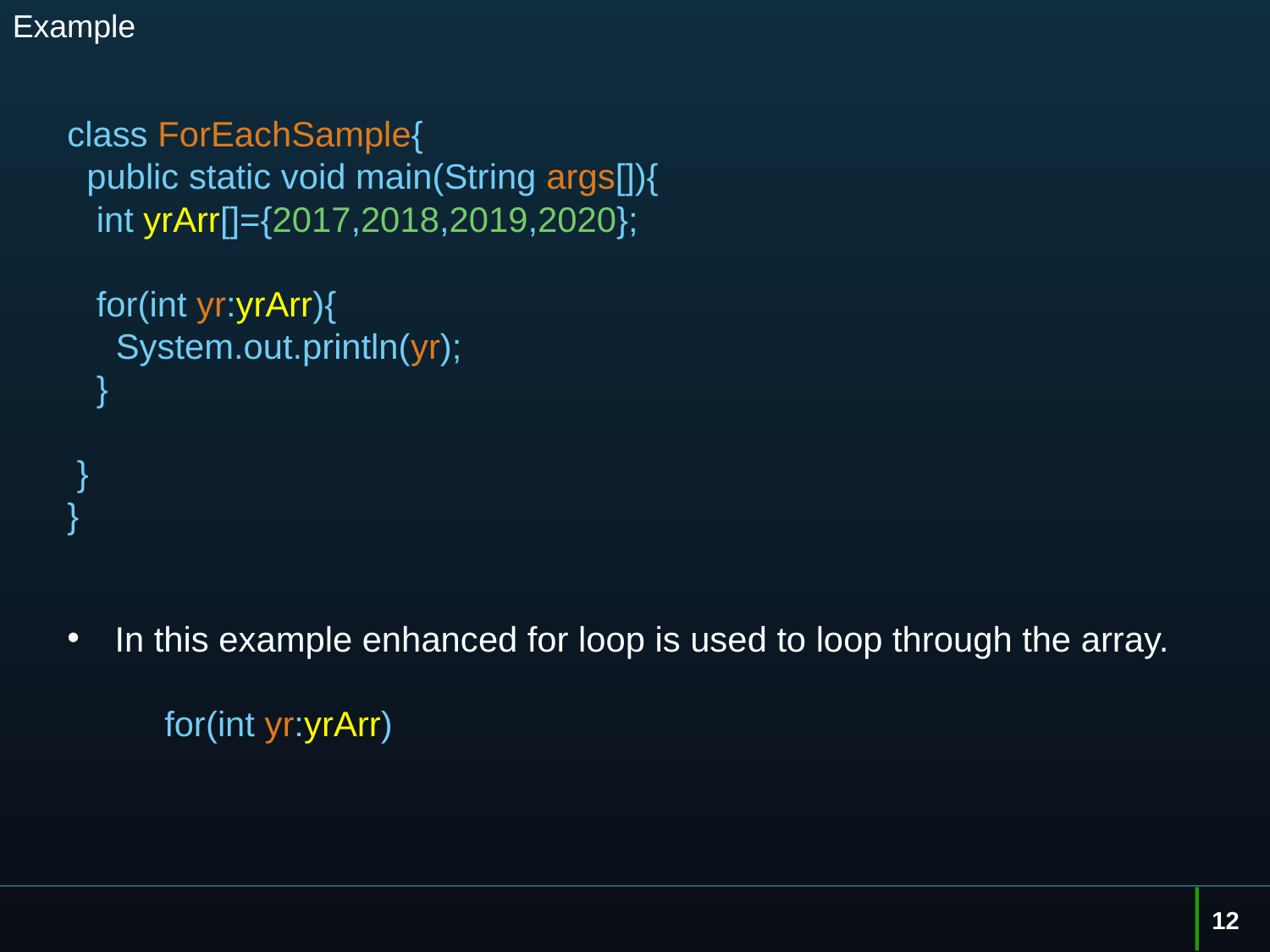

# Example
class ForEachSample{
  public static void main(String args[]){
   int yrArr[]={2017,2018,2019,2020};

   for(int yr:yrArr){
     System.out.println(yr);
   }

 }
}
In this example enhanced for loop is used to loop through the array.

          for(int yr:yrArr)
12